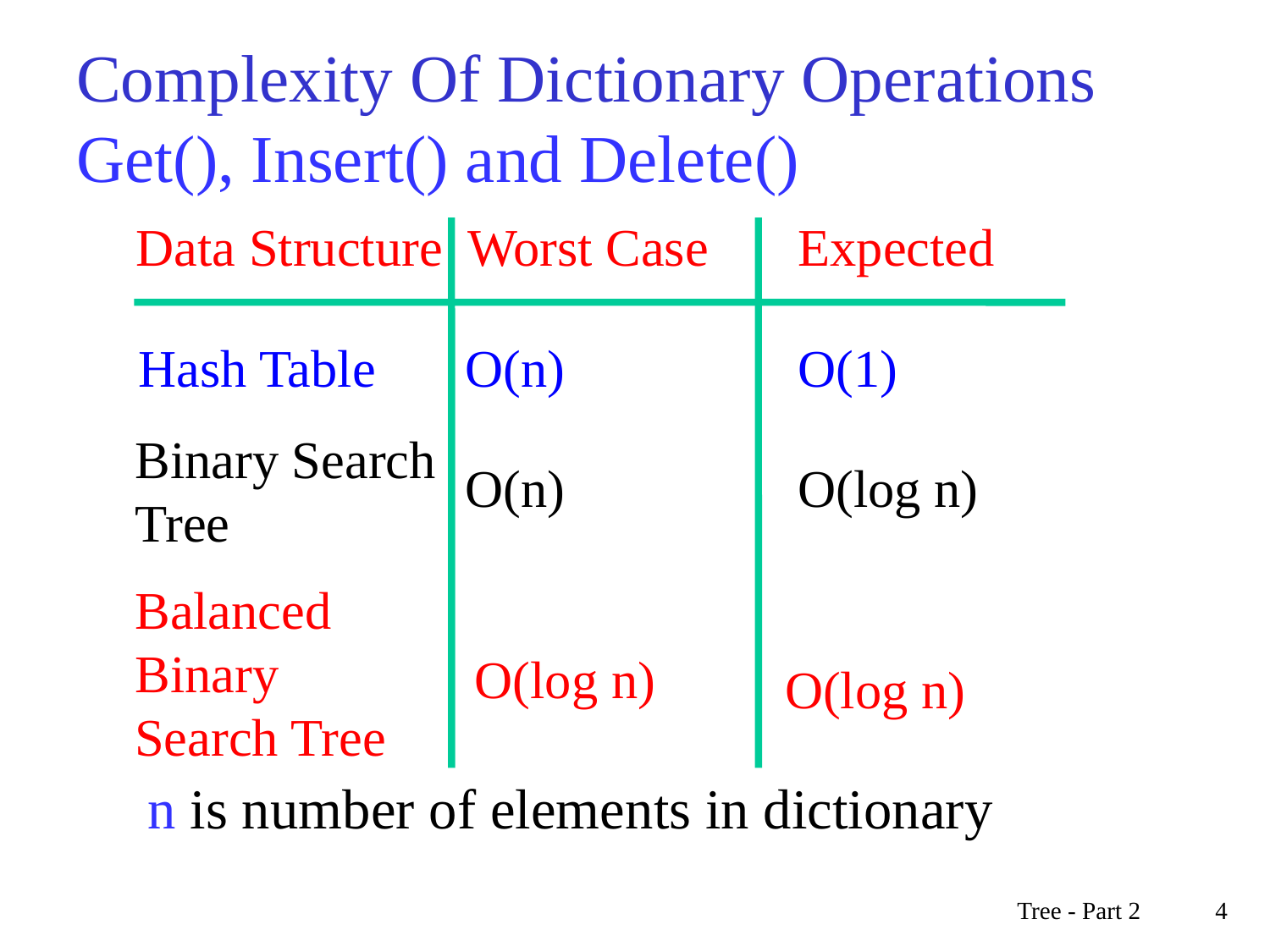

# Complexity Of Dictionary Operations Get(), Insert() and Delete()

Data Structure
Worst Case
Expected

Hash Table
O(n)
O(1)
Binary Search
Tree
O(n)
O(log n)
Balanced Binary Search Tree
O(log n)
O(log n)
n is number of elements in dictionary
Tree - Part 2
4